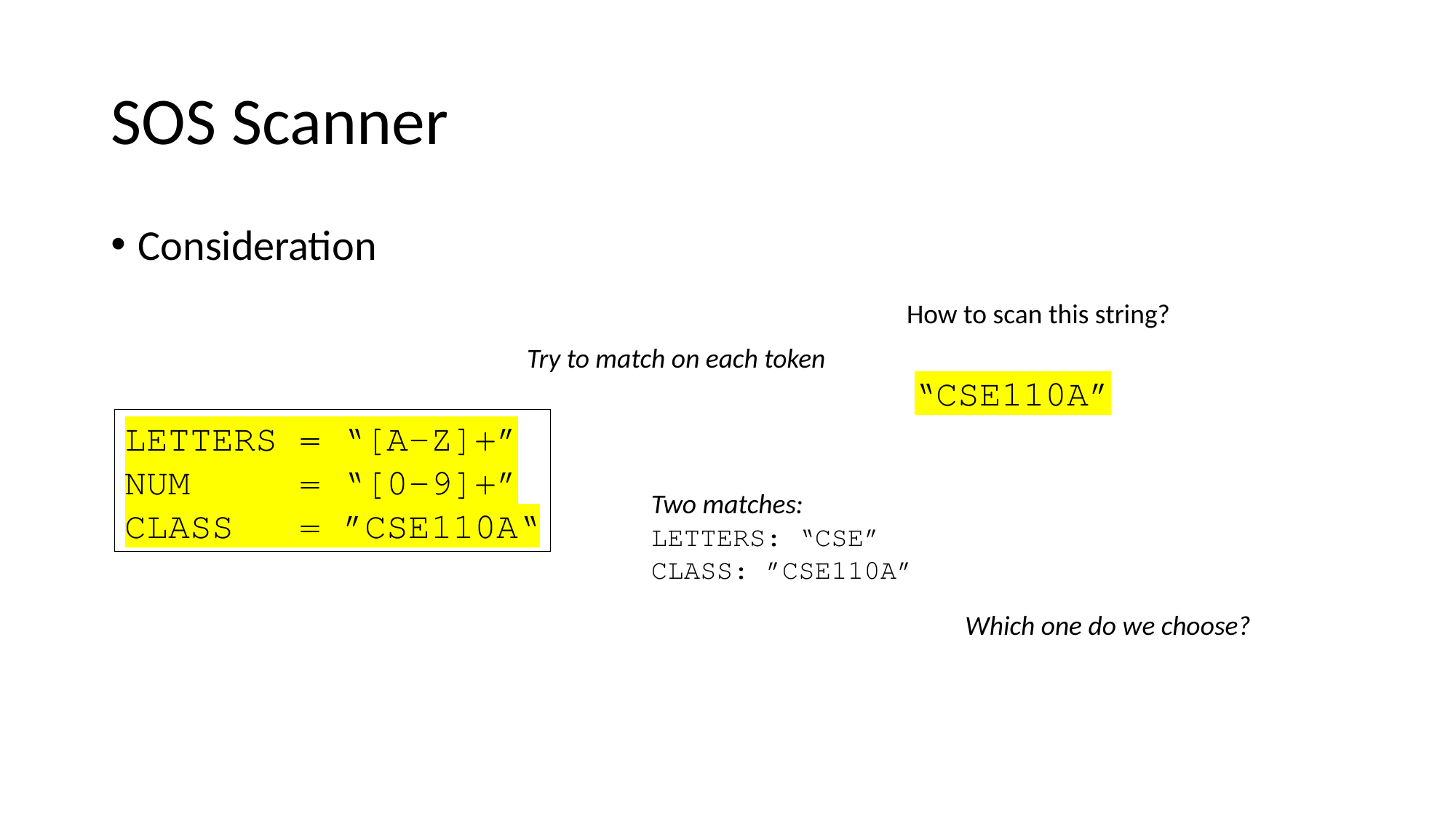

# SOS Scanner
Consideration
How to scan this string?
Try to match on each token
“CSE110A”
LETTERS = “[A-Z]+”
NUM     = “[0-9]+”
CLASS   = ”CSE110A“

Two matches:
LETTERS: “CSE”
CLASS: ”CSE110A”
Which one do we choose?